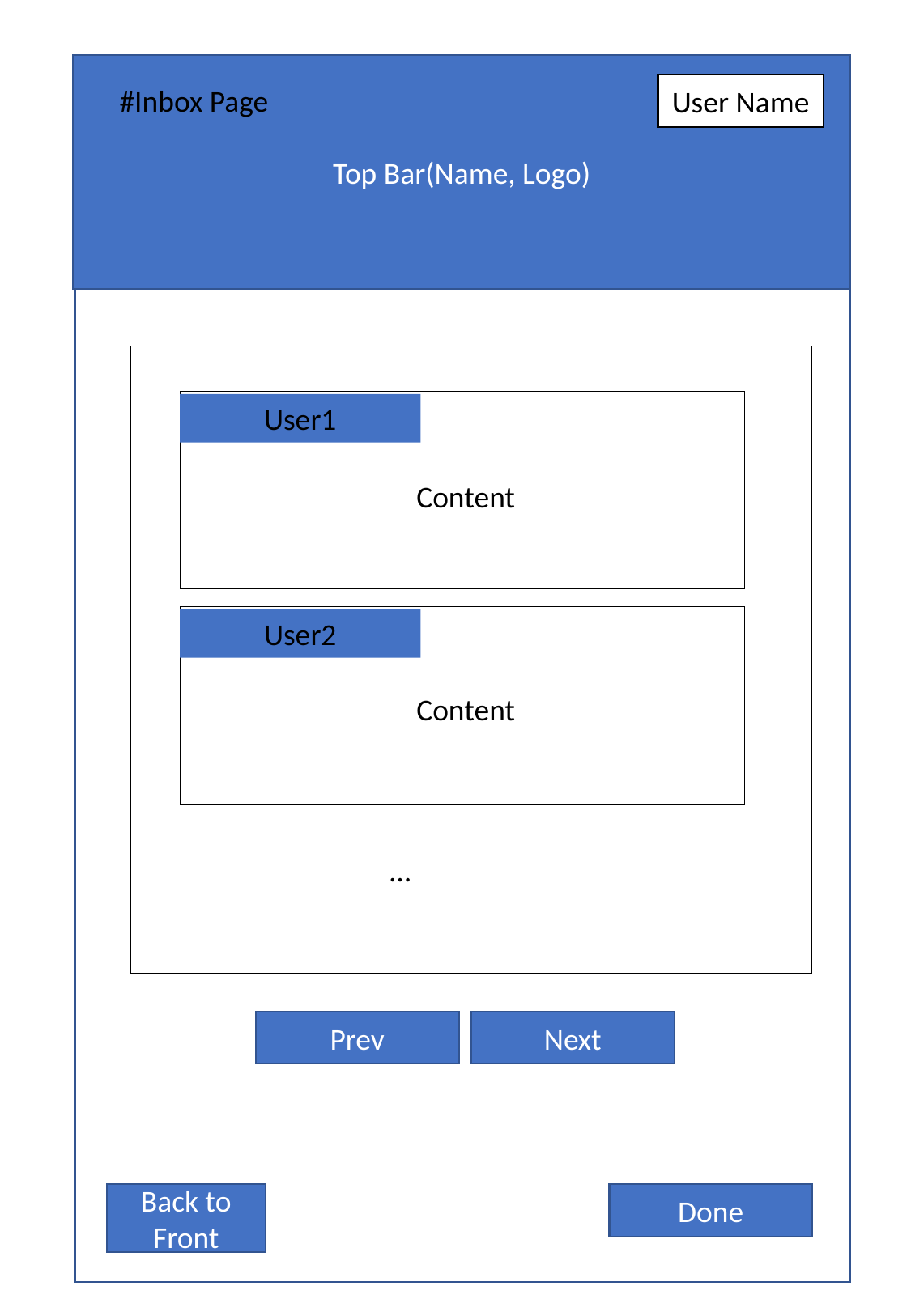

Top Bar(Name, Logo)

User Name
#Inbox Page

User1
Content

User2
Content
…
Next
Prev
Back to Front
Done